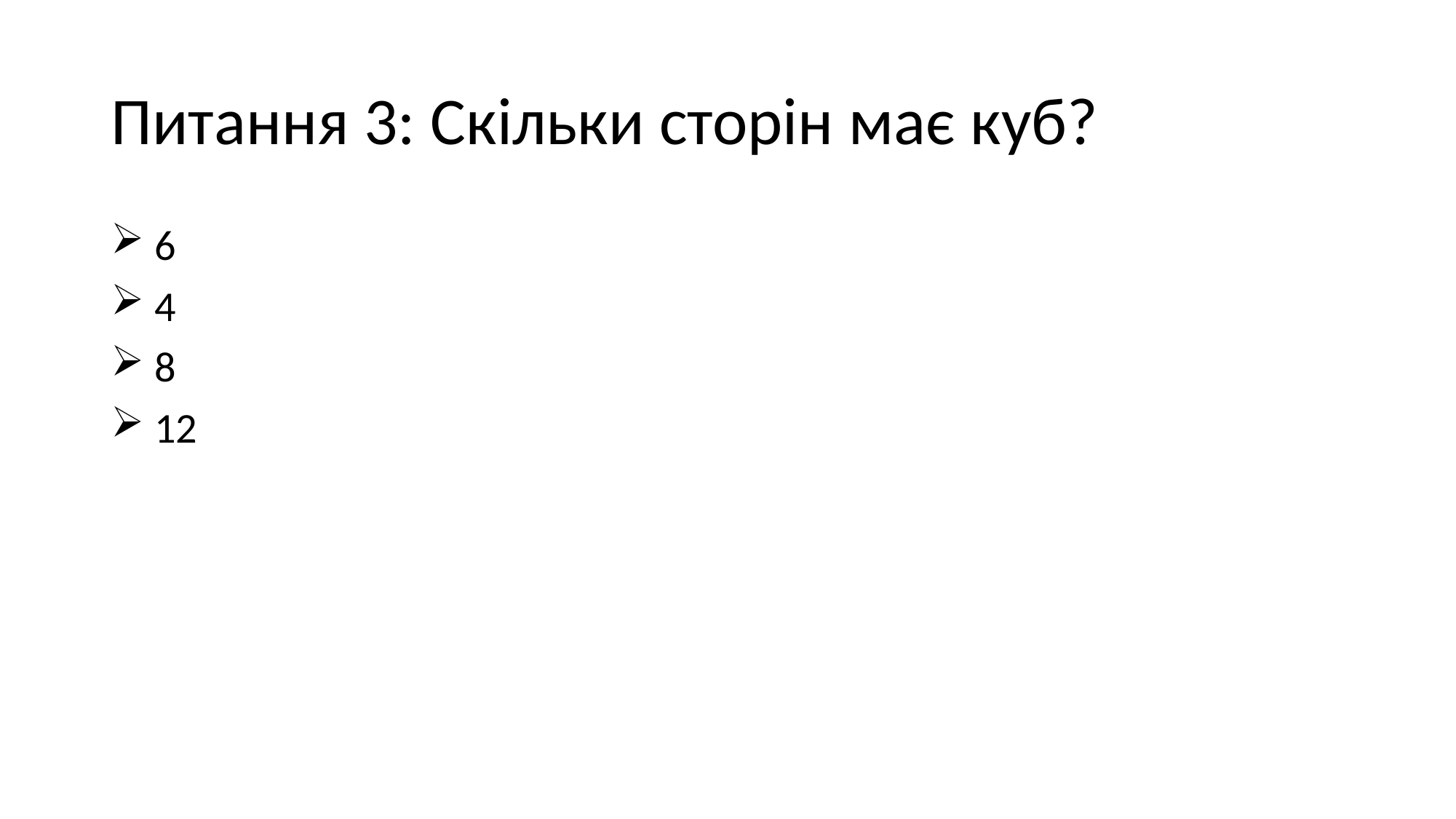

# Питання 3: Скільки сторін має куб?
 6
 4
 8
 12